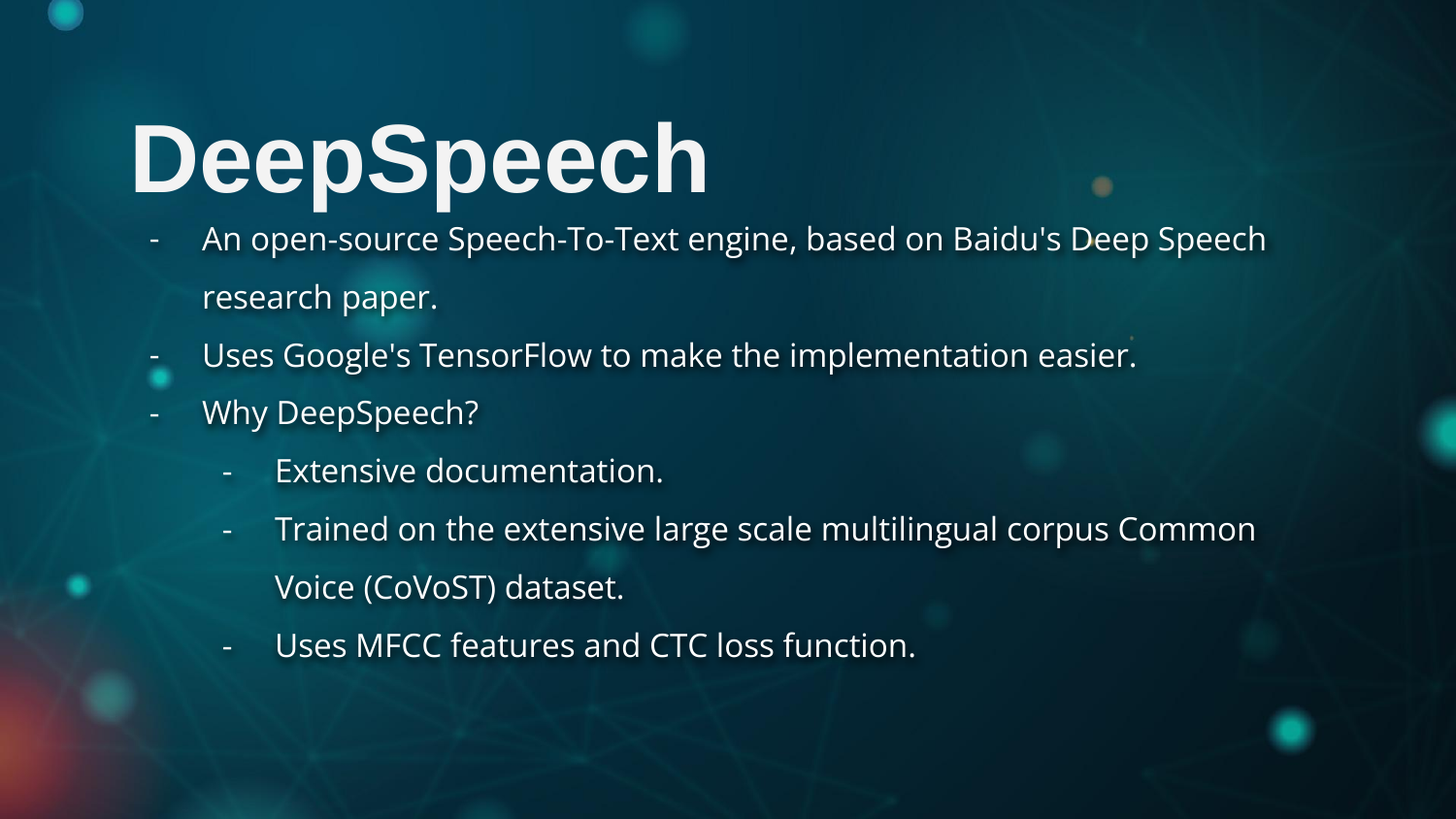

DeepSpeech
An open-source Speech-To-Text engine, based on Baidu's Deep Speech research paper.
Uses Google's TensorFlow to make the implementation easier.
Why DeepSpeech?
Extensive documentation.
Trained on the extensive large scale multilingual corpus Common Voice (CoVoST) dataset.
Uses MFCC features and CTC loss function.